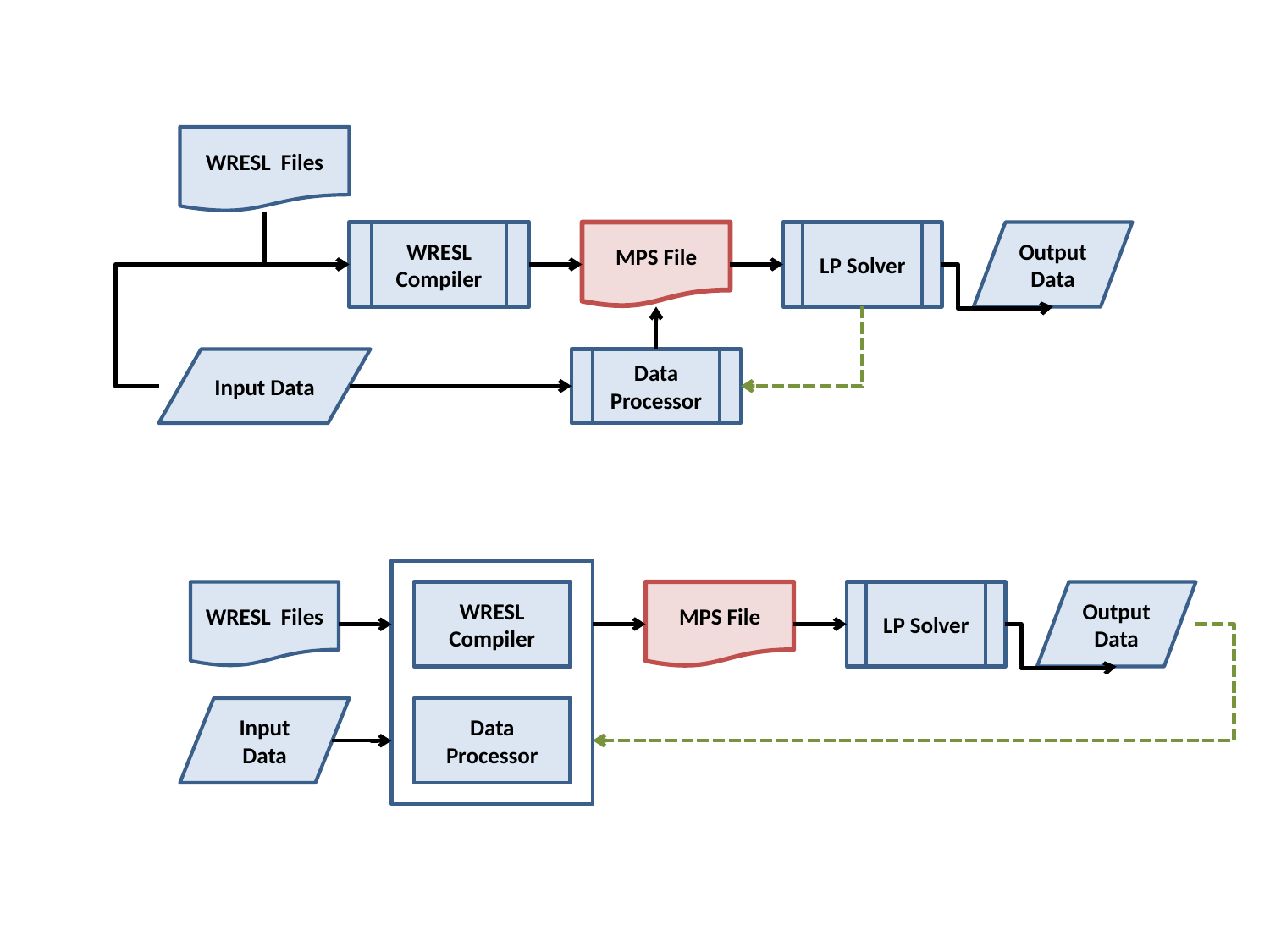

WRESL  Files
WRESL Compiler
MPS File
LP Solver
Output
Data
Input Data
Data Processor

WRESL Compiler
Data Processor
WRESL  Files
MPS File
LP Solver
Output
Data
Input Data